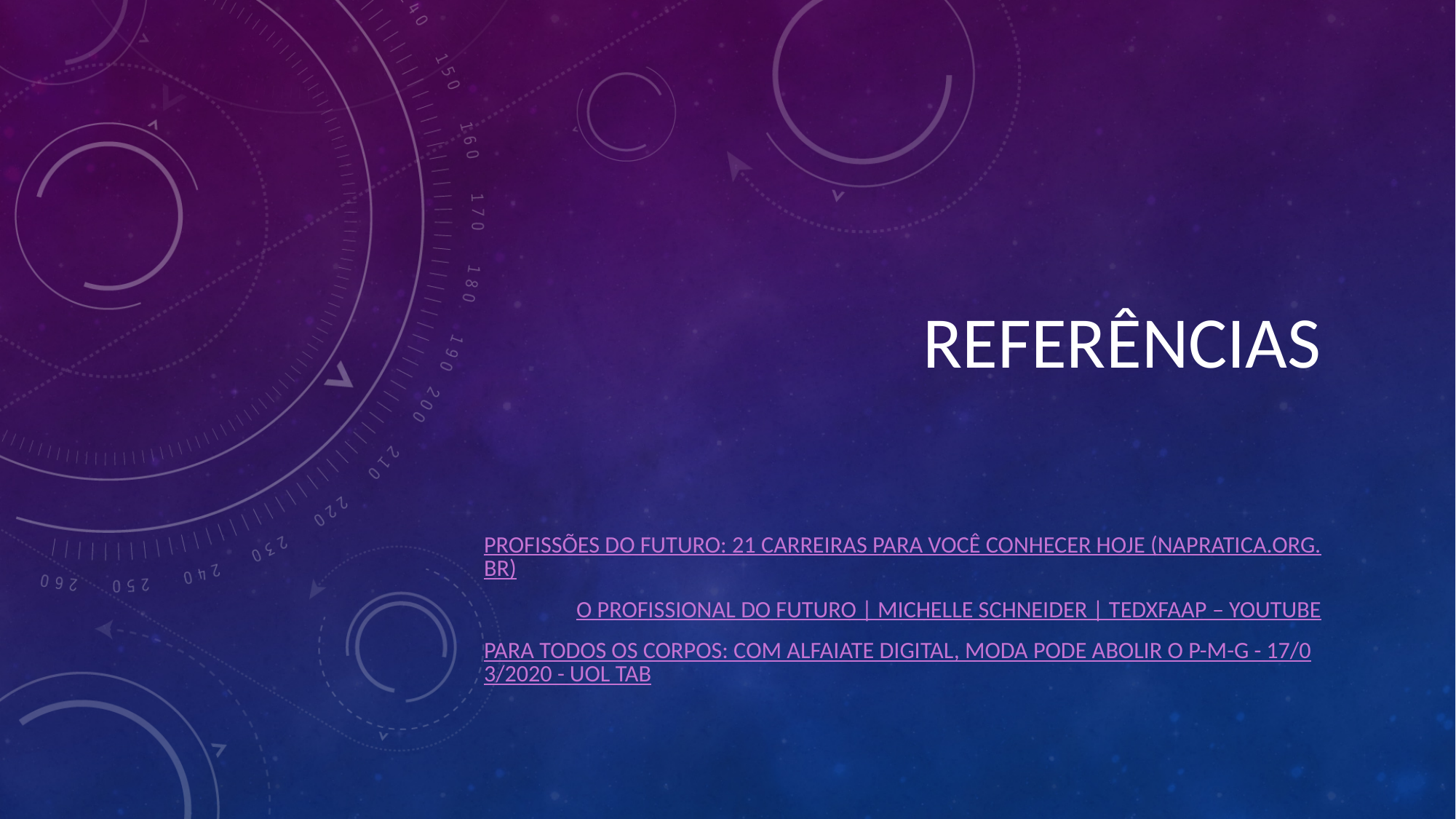

# referências
Profissões do futuro: 21 carreiras para você conhecer hoje (napratica.org.br)
O Profissional do Futuro | Michelle Schneider | TEDxFAAP – YouTube
Para todos os corpos: com alfaiate digital, moda pode abolir o P-M-G - 17/03/2020 - UOL TAB